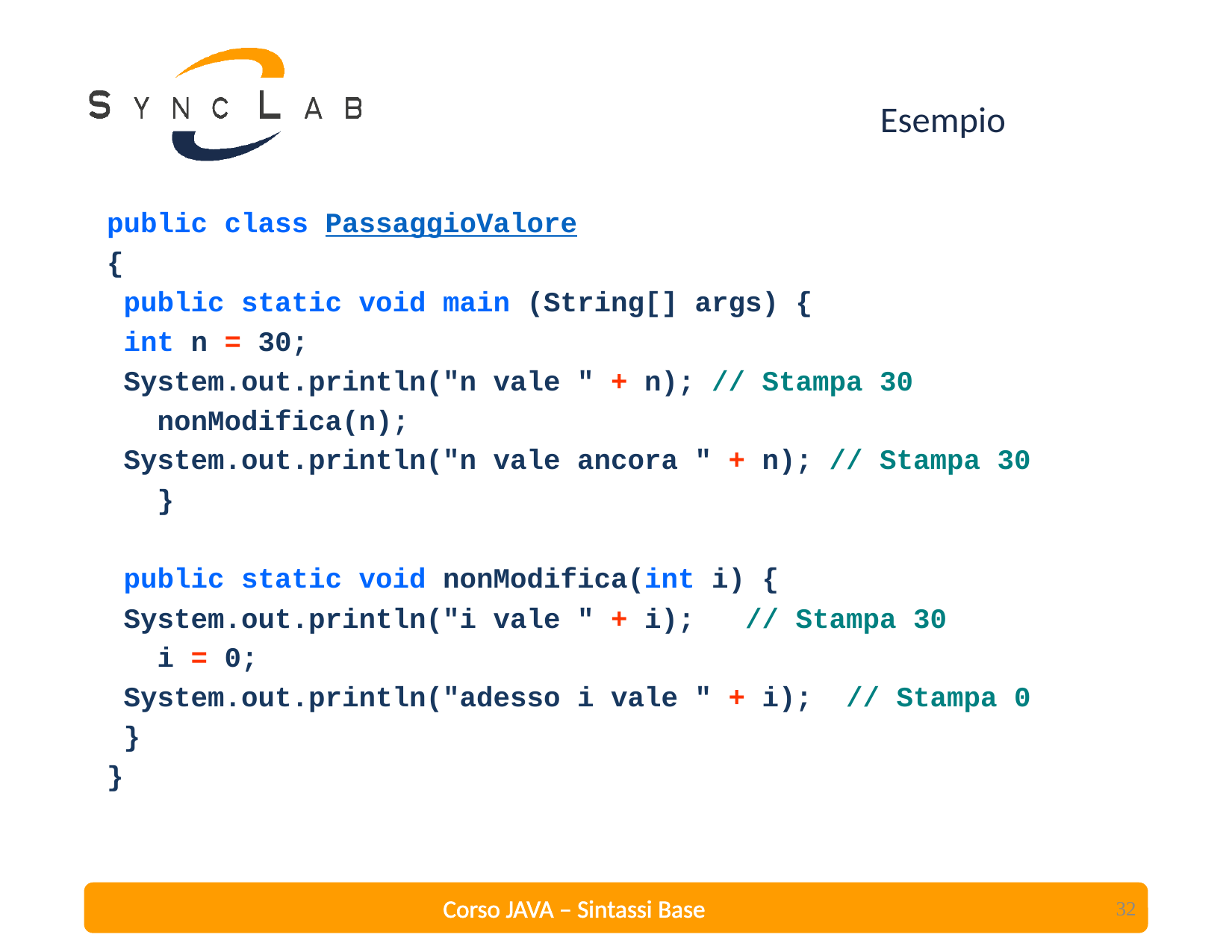

# Esempio
public class PassaggioValore
{
	public static void main (String[] args) {
	int n = 30;
	System.out.println("n vale " + n); // Stampa 30
   nonModifica(n);
	System.out.println("n vale ancora " + n); // Stampa 30
   }

	public static void nonModifica(int i) {
	System.out.println("i vale " + i);   // Stampa 30
   i = 0;
	System.out.println("adesso i vale " + i);  // Stampa 0
	}
}
32
Corso JAVA – Sintassi Base